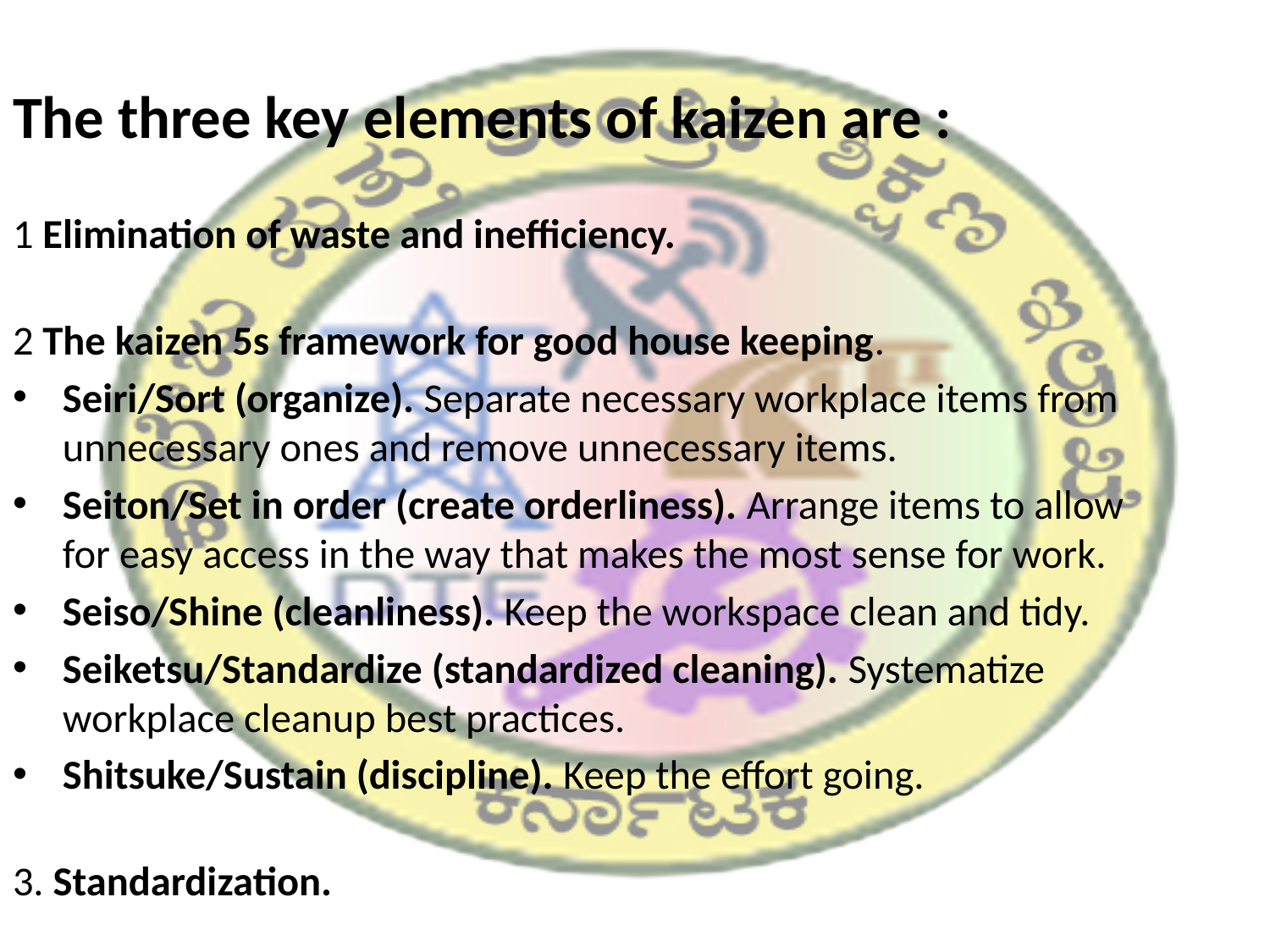

The three key elements of kaizen are :
1 Elimination of waste and inefficiency.
2 The kaizen 5s framework for good house keeping.
Seiri/Sort (organize). Separate necessary workplace items from unnecessary ones and remove unnecessary items.
Seiton/Set in order (create orderliness). Arrange items to allow for easy access in the way that makes the most sense for work.
Seiso/Shine (cleanliness). Keep the workspace clean and tidy.
Seiketsu/Standardize (standardized cleaning). Systematize workplace cleanup best practices.
Shitsuke/Sustain (discipline). Keep the effort going.
3. Standardization.